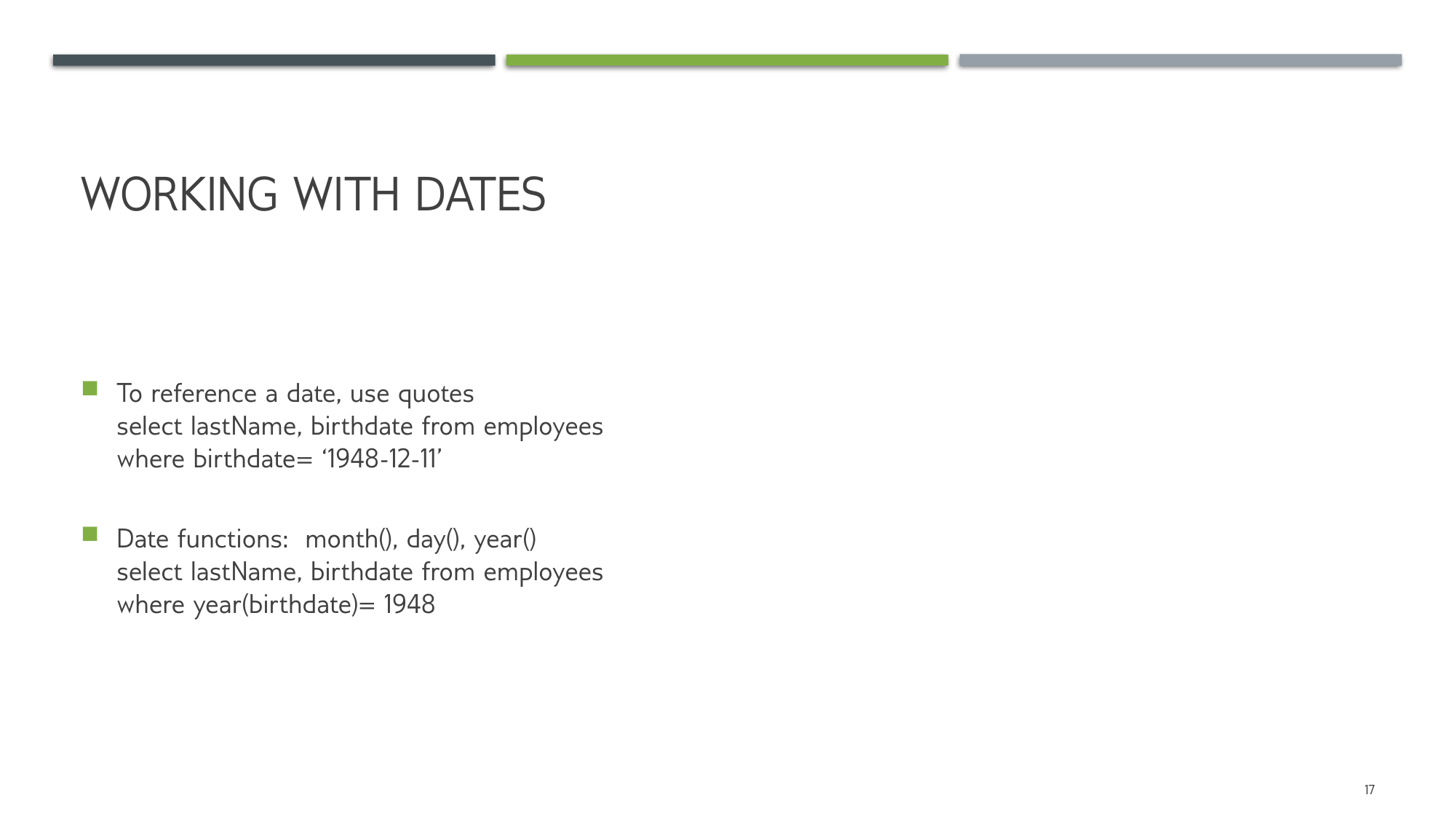

# Working with Dates
To reference a date, use quotes
select lastName, birthdate from employees
where birthdate= ‘1948-12-11’
Date functions:  month(), day(), year()
select lastName, birthdate from employees
where year(birthdate)= 1948
17